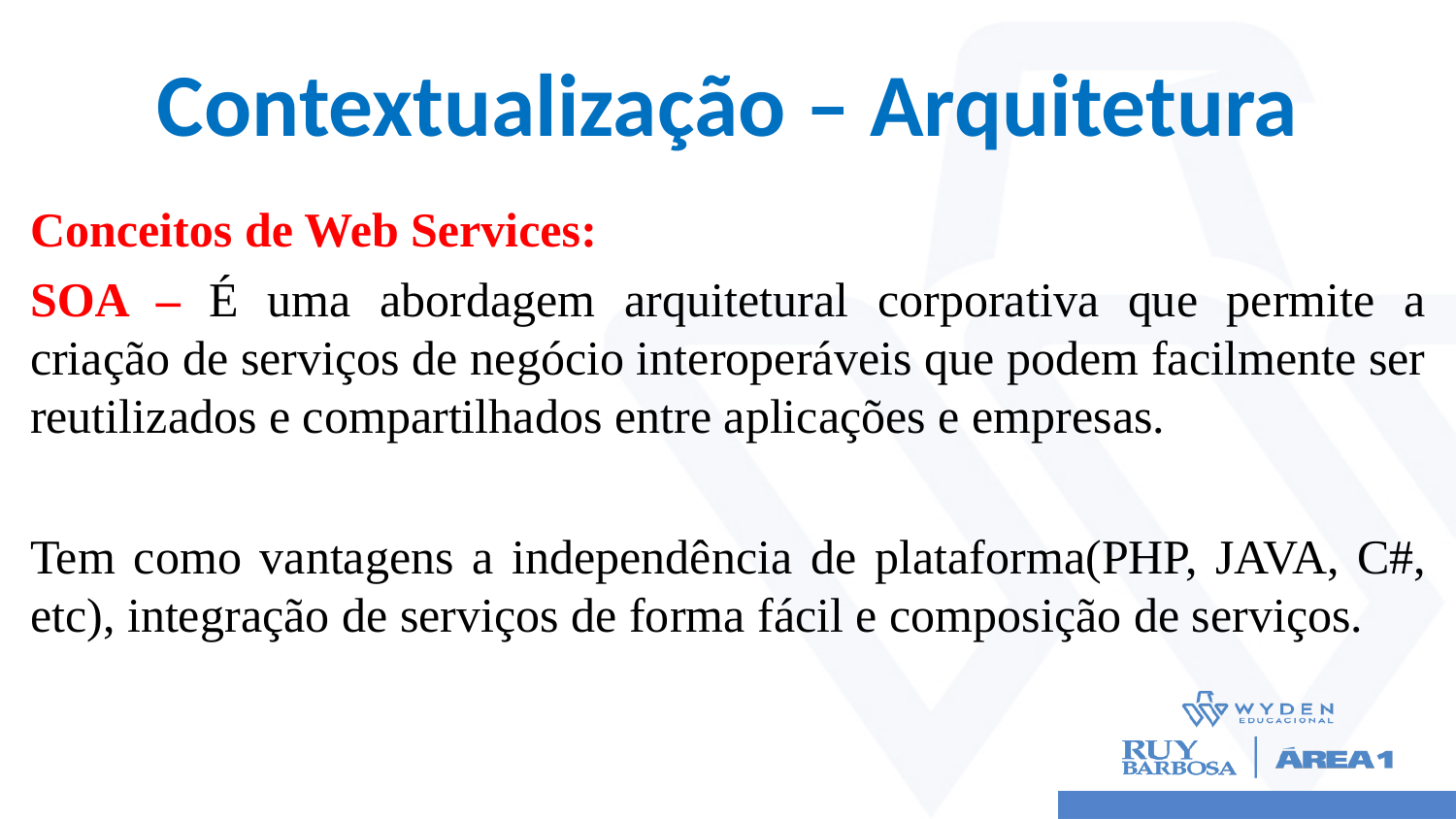

# Contextualização – Arquitetura
Conceitos de Web Services:
SOA – É uma abordagem arquitetural corporativa que permite a criação de serviços de negócio interoperáveis que podem facilmente ser reutilizados e compartilhados entre aplicações e empresas.

Tem como vantagens a independência de plataforma(PHP, JAVA, C#, etc), integração de serviços de forma fácil e composição de serviços.